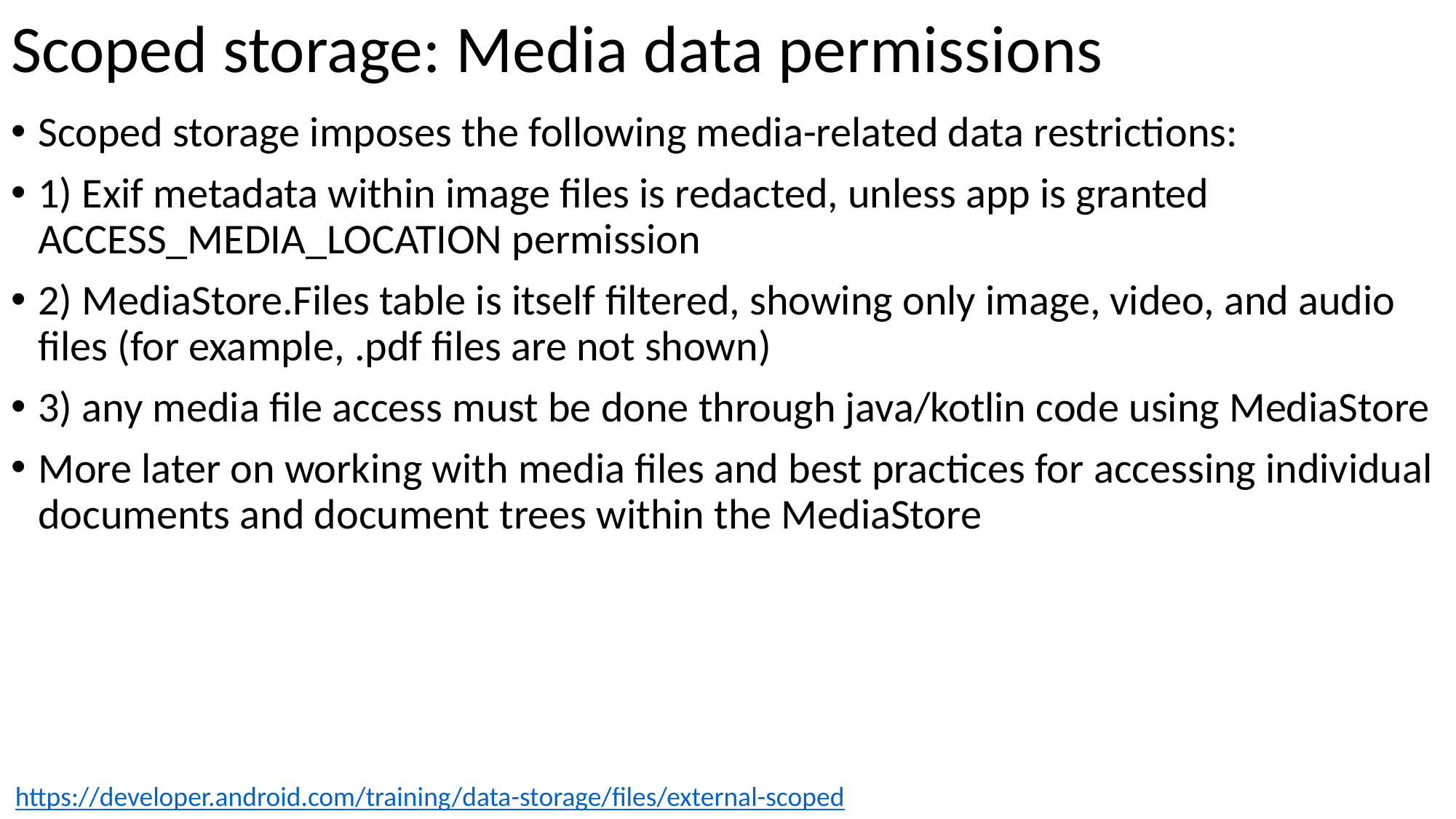

# Scoped storage: Media data permissions
Scoped storage imposes the following media-related data restrictions:
1) Exif metadata within image files is redacted, unless app is granted ACCESS_MEDIA_LOCATION permission
2) MediaStore.Files table is itself filtered, showing only image, video, and audio files (for example, .pdf files are not shown)
3) any media file access must be done through java/kotlin code using MediaStore
More later on working with media files and best practices for accessing individual documents and document trees within the MediaStore
https://developer.android.com/training/data-storage/files/external-scoped